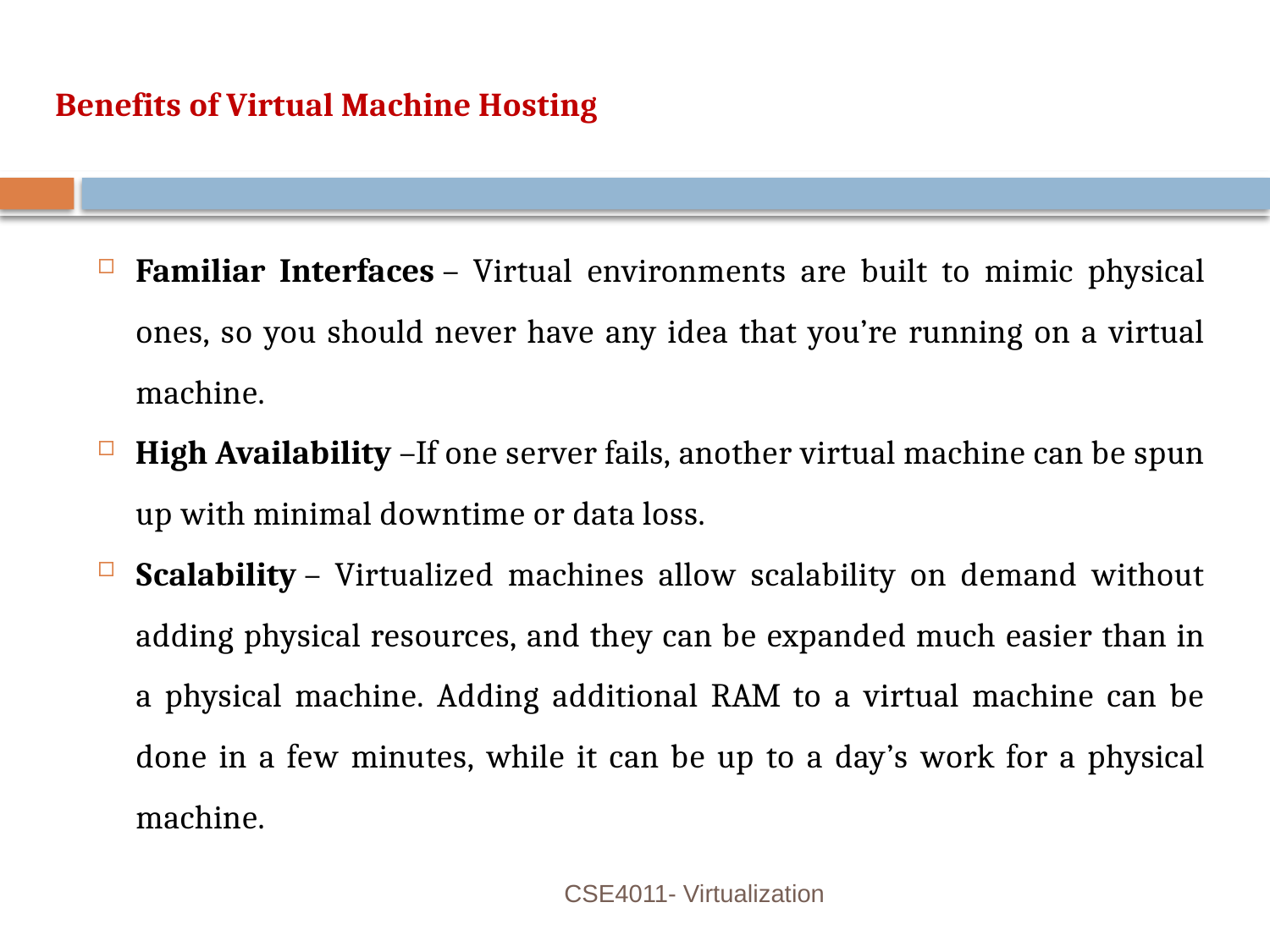

# Benefits of Virtual Machine Hosting
Familiar Interfaces – Virtual environments are built to mimic physical ones, so you should never have any idea that you’re running on a virtual machine.
High Availability –If one server fails, another virtual machine can be spun up with minimal downtime or data loss.
Scalability – Virtualized machines allow scalability on demand without adding physical resources, and they can be expanded much easier than in a physical machine. Adding additional RAM to a virtual machine can be done in a few minutes, while it can be up to a day’s work for a physical machine.

CSE4011- Virtualization